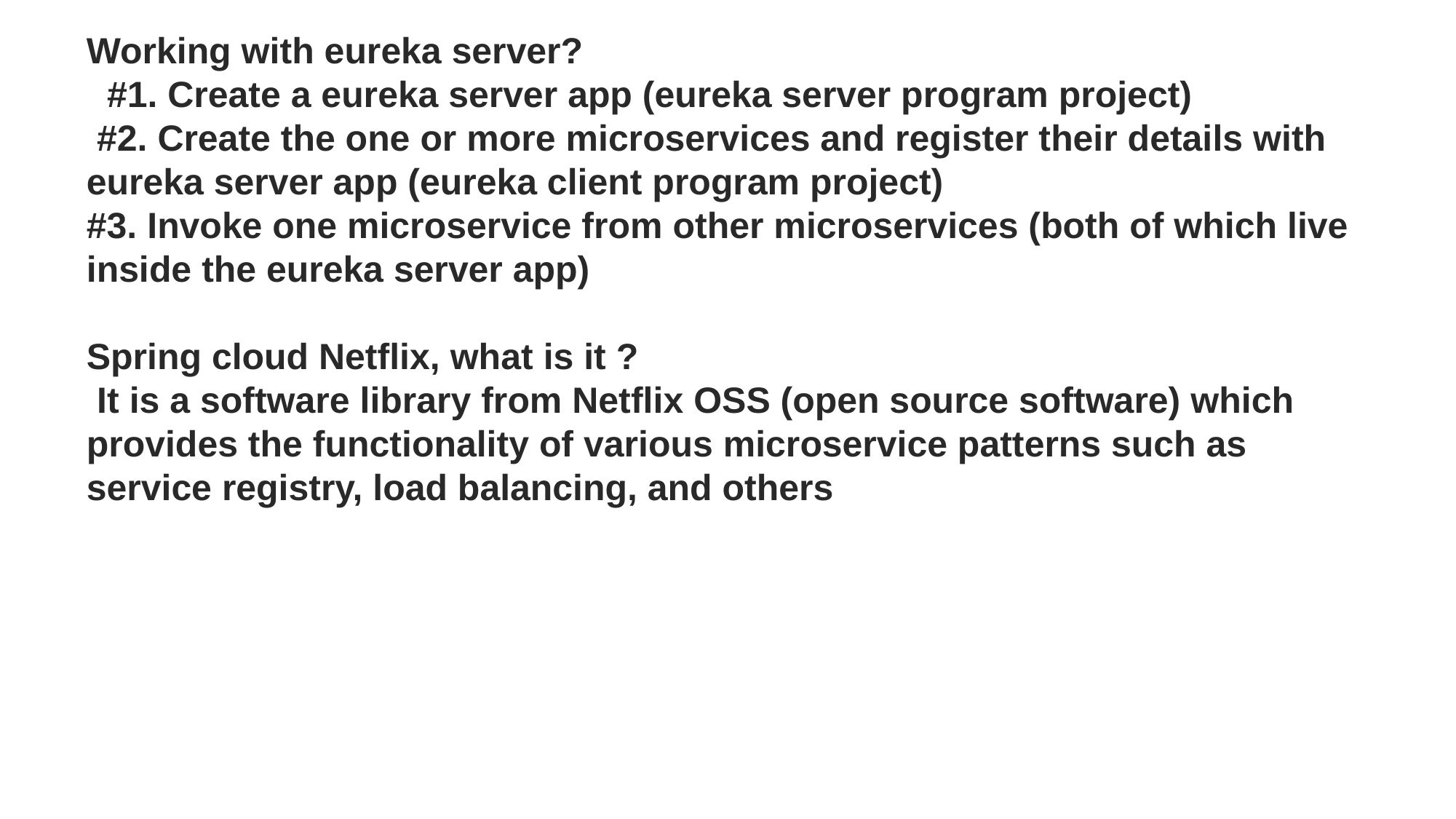

Working with eureka server?
  #1. Create a eureka server app (eureka server program project)
 #2. Create the one or more microservices and register their details with eureka server app (eureka client program project)
#3. Invoke one microservice from other microservices (both of which live inside the eureka server app)

Spring cloud Netflix, what is it ?
 It is a software library from Netflix OSS (open source software) which provides the functionality of various microservice patterns such as service registry, load balancing, and others